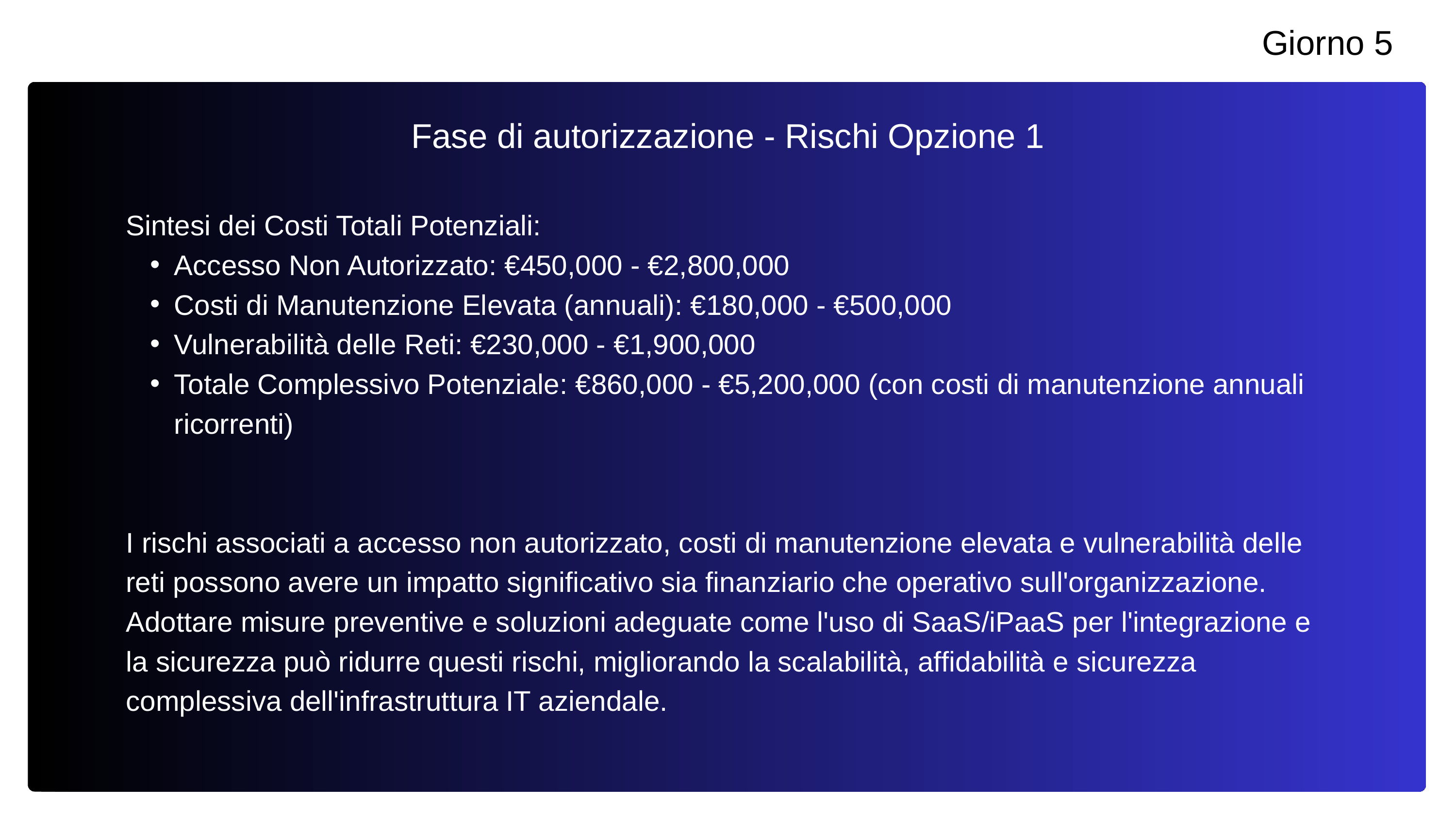

Giorno 5

Fase di autorizzazione - Rischi Opzione 1
Sintesi dei Costi Totali Potenziali:
Accesso Non Autorizzato: €450,000 - €2,800,000
Costi di Manutenzione Elevata (annuali): €180,000 - €500,000
Vulnerabilità delle Reti: €230,000 - €1,900,000
Totale Complessivo Potenziale: €860,000 - €5,200,000 (con costi di manutenzione annuali ricorrenti)

I rischi associati a accesso non autorizzato, costi di manutenzione elevata e vulnerabilità delle reti possono avere un impatto significativo sia finanziario che operativo sull'organizzazione. Adottare misure preventive e soluzioni adeguate come l'uso di SaaS/iPaaS per l'integrazione e la sicurezza può ridurre questi rischi, migliorando la scalabilità, affidabilità e sicurezza complessiva dell'infrastruttura IT aziendale.